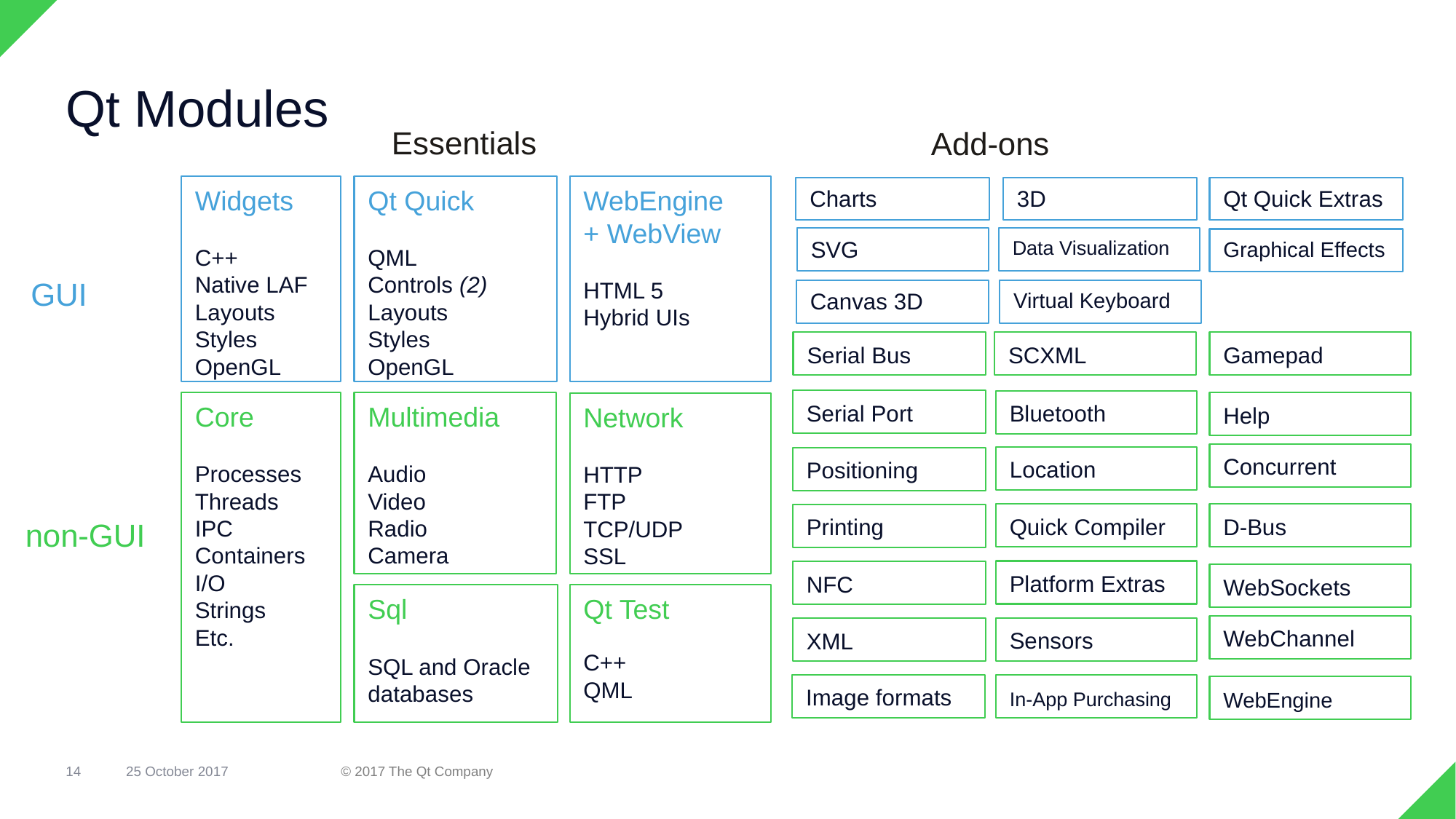

# Qt Modules
Essentials
Add-ons
WebEngine
+ WebView

HTML 5
Hybrid UIs
Widgets

C++
Native LAF
Layouts
Styles
OpenGL
Qt Quick

QML
Controls (2)
Layouts
Styles
OpenGL
Qt Quick Extras
Charts
3D
Data Visualization
SVG
Graphical Effects
Canvas 3D
Virtual Keyboard
GUI
Serial Bus
SCXML
Gamepad
Serial Port
Bluetooth
Help
Multimedia

Audio
Video
Radio
Camera
Core

Processes
Threads
IPC
Containers
I/O
Strings
Etc.

Network

HTTP
FTP
TCP/UDP
SSL
Concurrent
Location
Positioning
Quick Compiler
D-Bus
Printing
non-GUI
Platform Extras
NFC
WebSockets
Qt Test

C++
QML
Sql

SQL and Oracle databases
WebChannel
Sensors
XML
Image formats
In-App Purchasing
WebEngine
14
25 October 2017
© 2017 The Qt Company